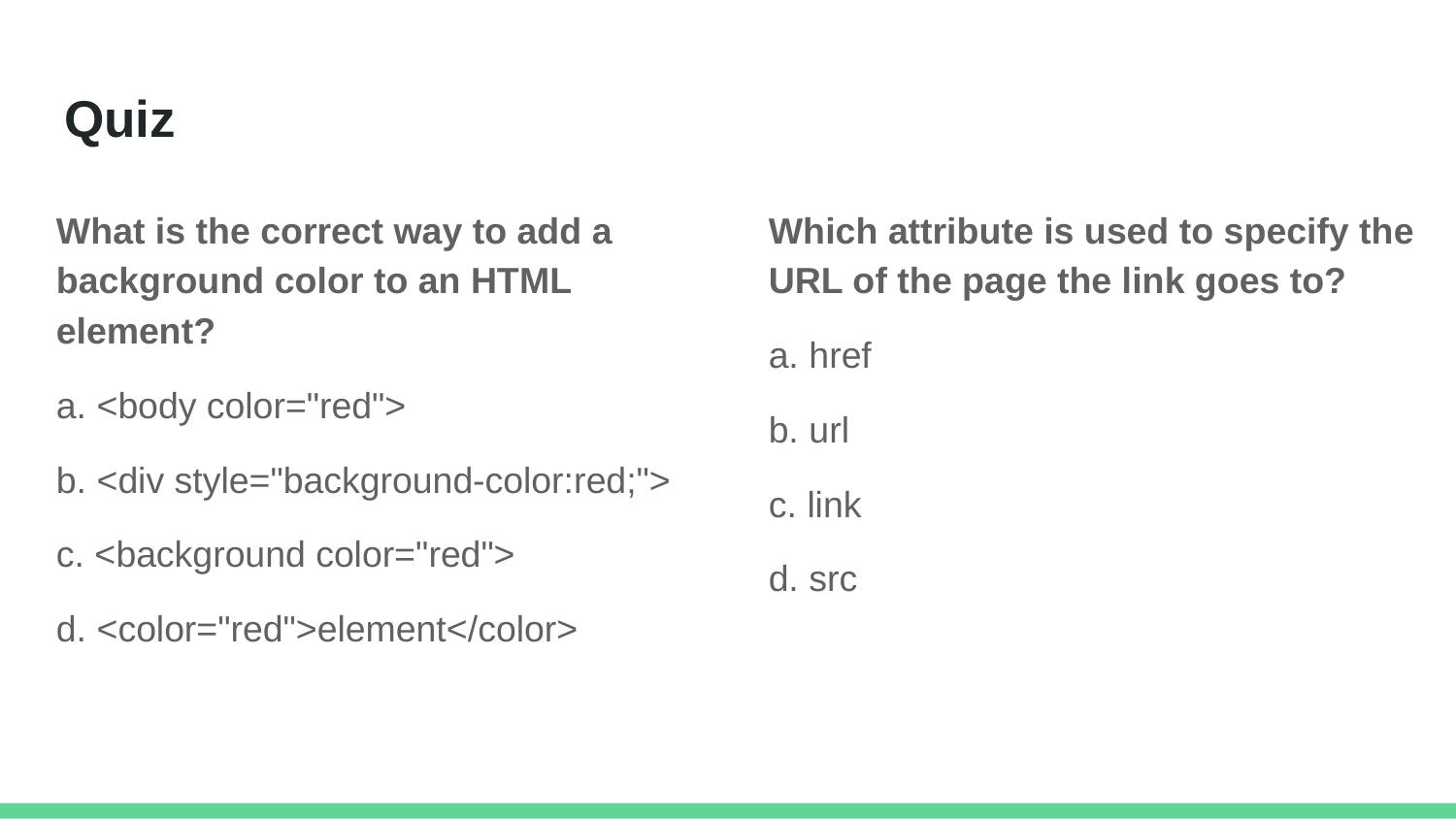

# Quiz
What is the correct way to add a background color to an HTML element?
a. <body color="red">
b. <div style="background-color:red;">
c. <background color="red">
d. <color="red">element</color>

Which attribute is used to specify the URL of the page the link goes to?
a. href
b. url
c. link
d. src